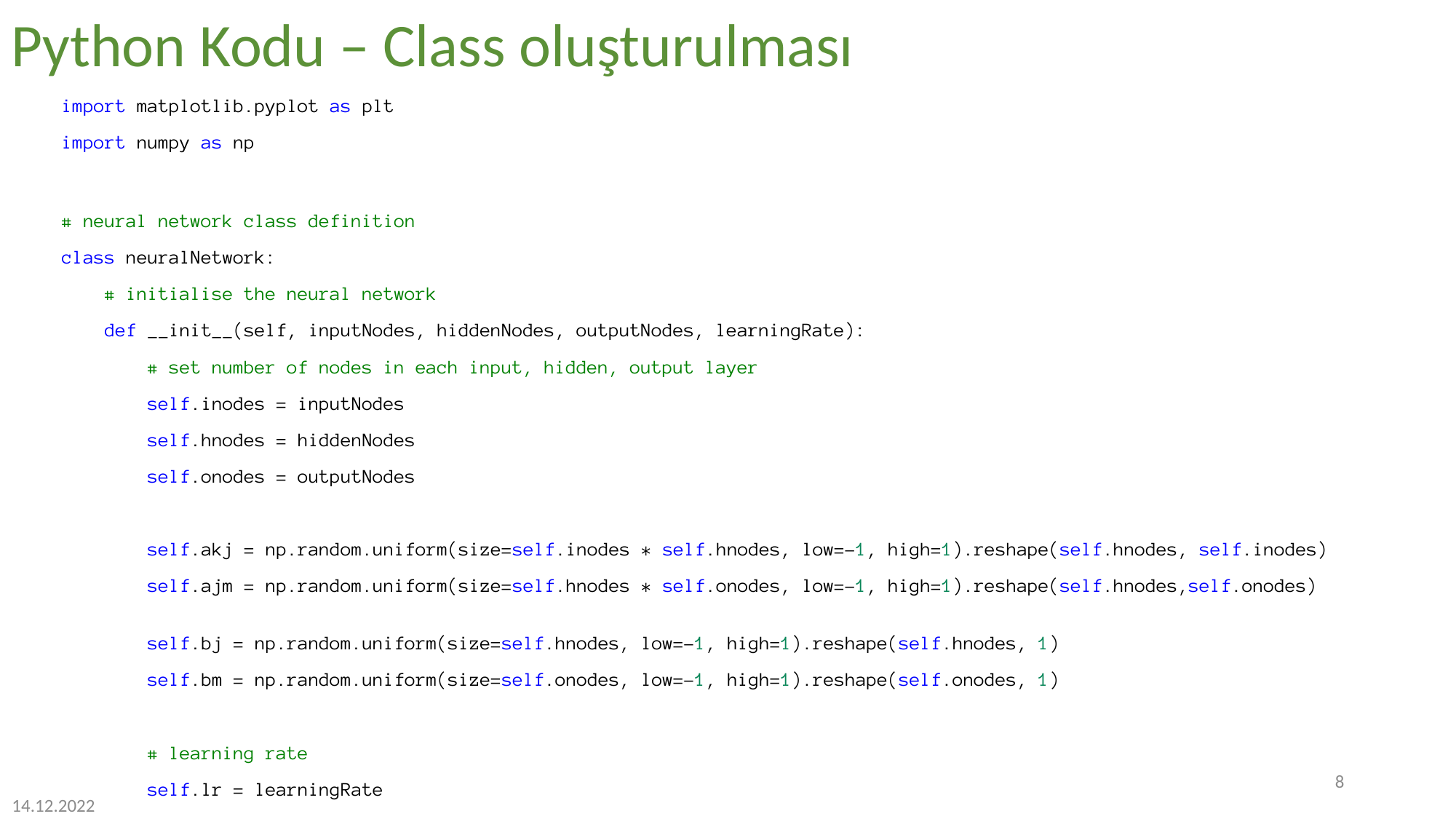

# Python Kodu – Class oluşturulması
import matplotlib.pyplot as plt
import numpy as np
# neural network class definition
class neuralNetwork:
    # initialise the neural network
    def __init__(self, inputNodes, hiddenNodes, outputNodes, learningRate):
        # set number of nodes in each input, hidden, output layer
        self.inodes = inputNodes
        self.hnodes = hiddenNodes
        self.onodes = outputNodes

        self.akj = np.random.uniform(size=self.inodes * self.hnodes, low=-1, high=1).reshape(self.hnodes, self.inodes)
        self.ajm = np.random.uniform(size=self.hnodes * self.onodes, low=-1, high=1).reshape(self.hnodes,self.onodes)
        self.bj = np.random.uniform(size=self.hnodes, low=-1, high=1).reshape(self.hnodes, 1)
        self.bm = np.random.uniform(size=self.onodes, low=-1, high=1).reshape(self.onodes, 1)

        # learning rate
        self.lr = learningRate
8
14.12.2022